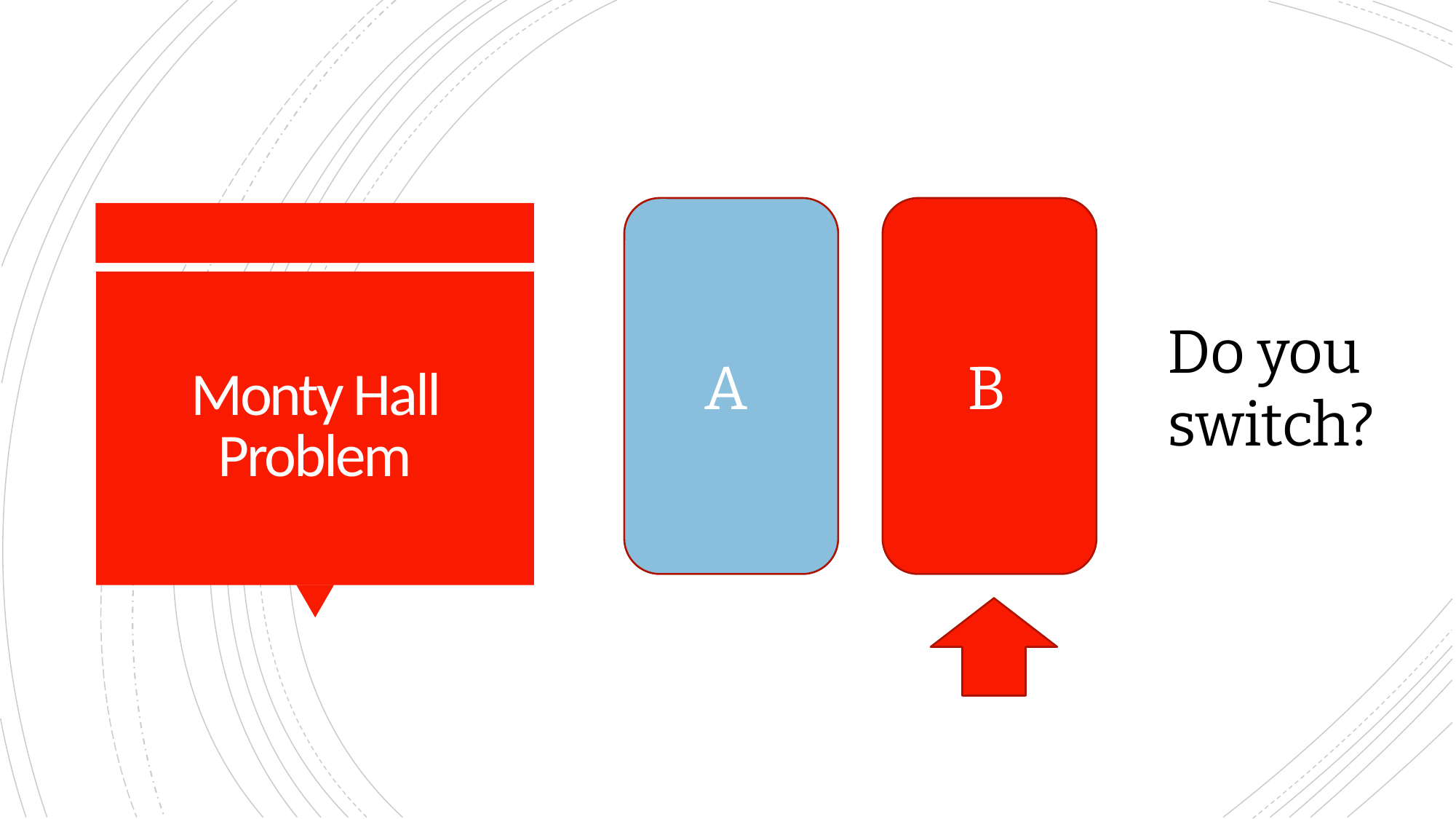

# Monty Hall Problem
Do you switch?
A
B
C